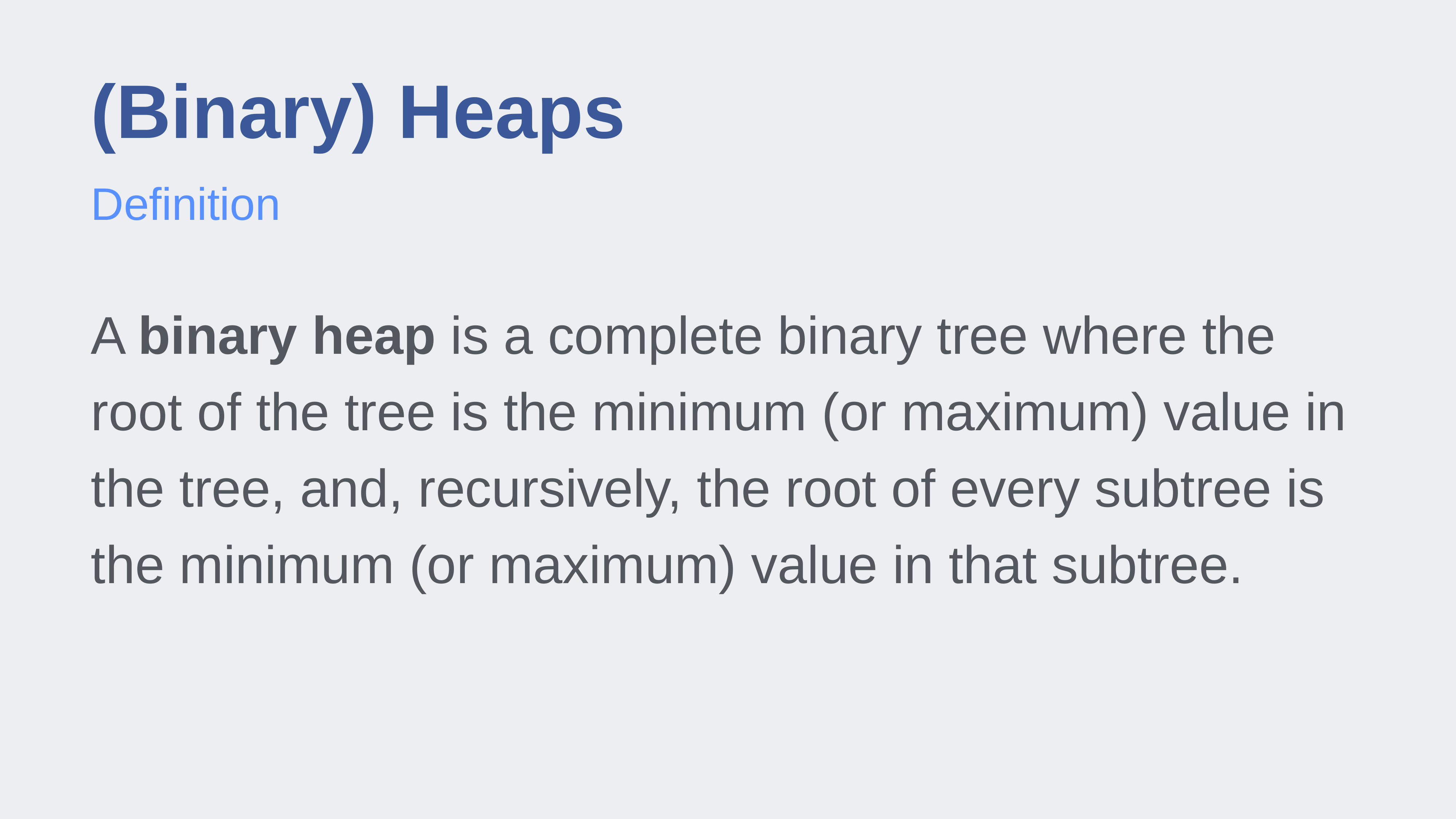

# (Binary) Heaps
Definition
A binary heap is a complete binary tree where the root of the tree is the minimum (or maximum) value in the tree, and, recursively, the root of every subtree is the minimum (or maximum) value in that subtree.